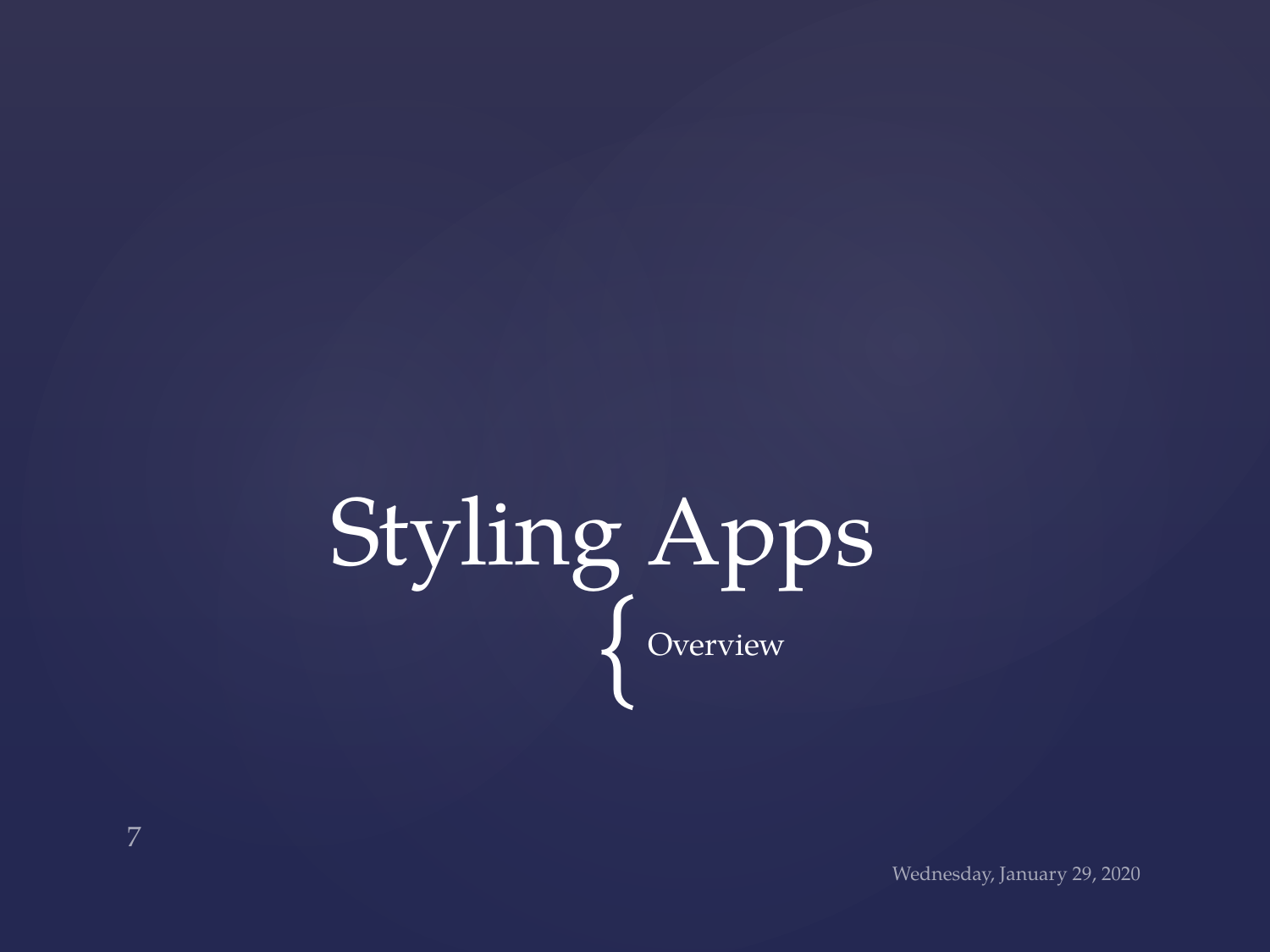

# Styling Apps
Overview
7

Wednesday, January 29, 2020